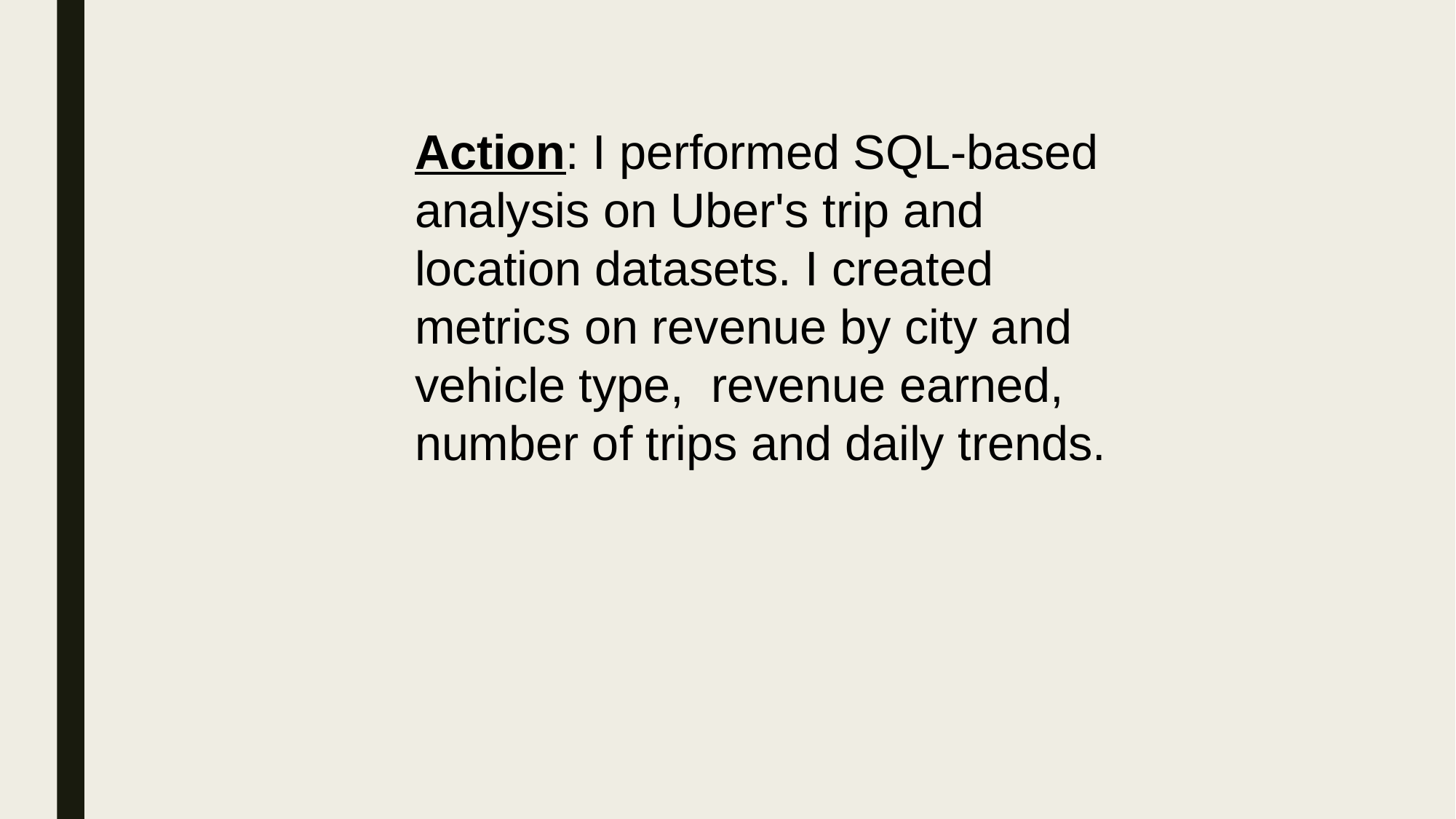

Action: I performed SQL-based analysis on Uber's trip and location datasets. I created metrics on revenue by city and vehicle type,  revenue earned, number of trips and daily trends.